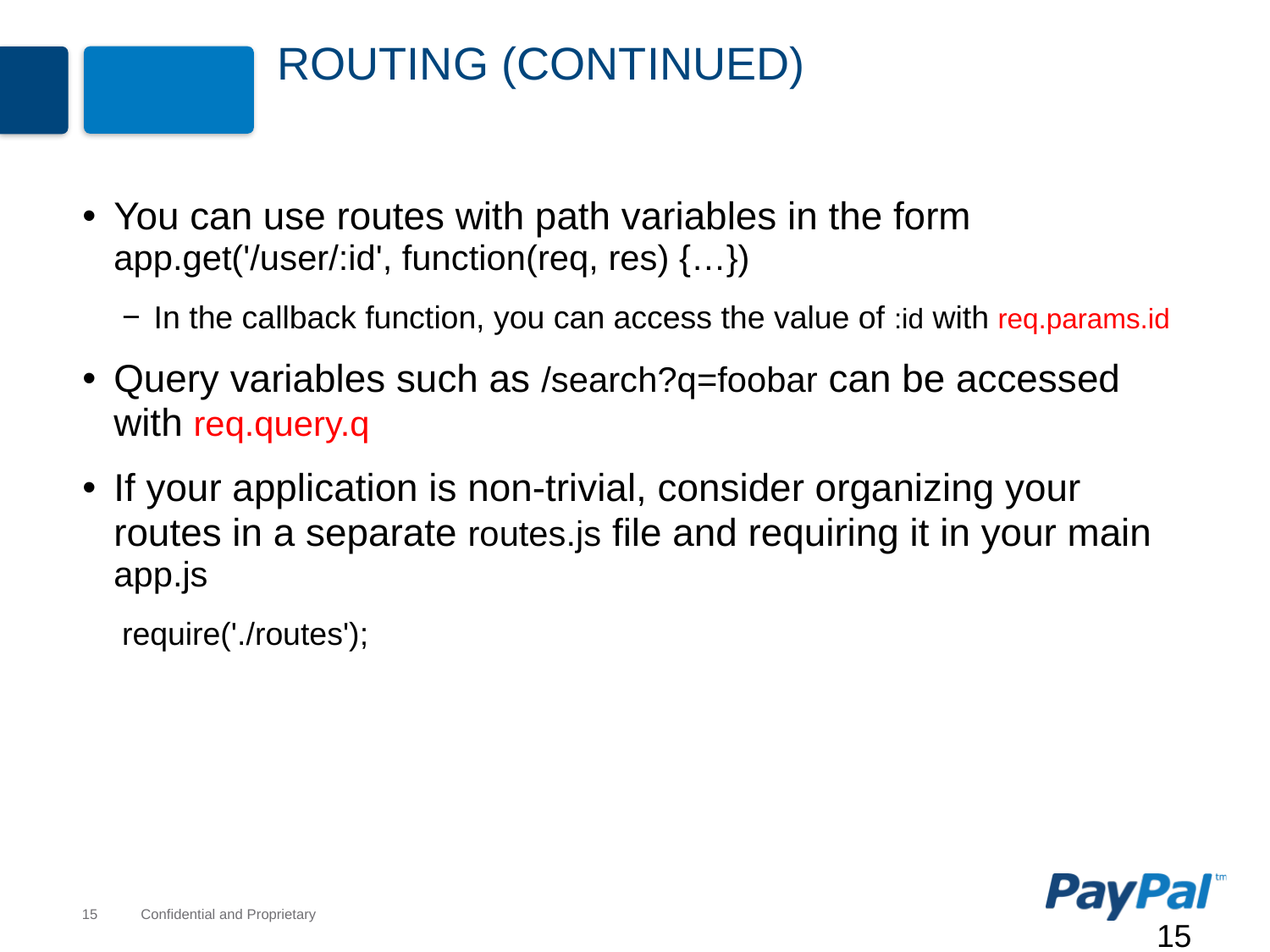

# Routing (continued)
You can use routes with path variables in the form app.get('/user/:id', function(req, res) {…})
In the callback function, you can access the value of :id with req.params.id
Query variables such as /search?q=foobar can be accessed with req.query.q
If your application is non-trivial, consider organizing your routes in a separate routes.js file and requiring it in your main app.js
require('./routes');
15